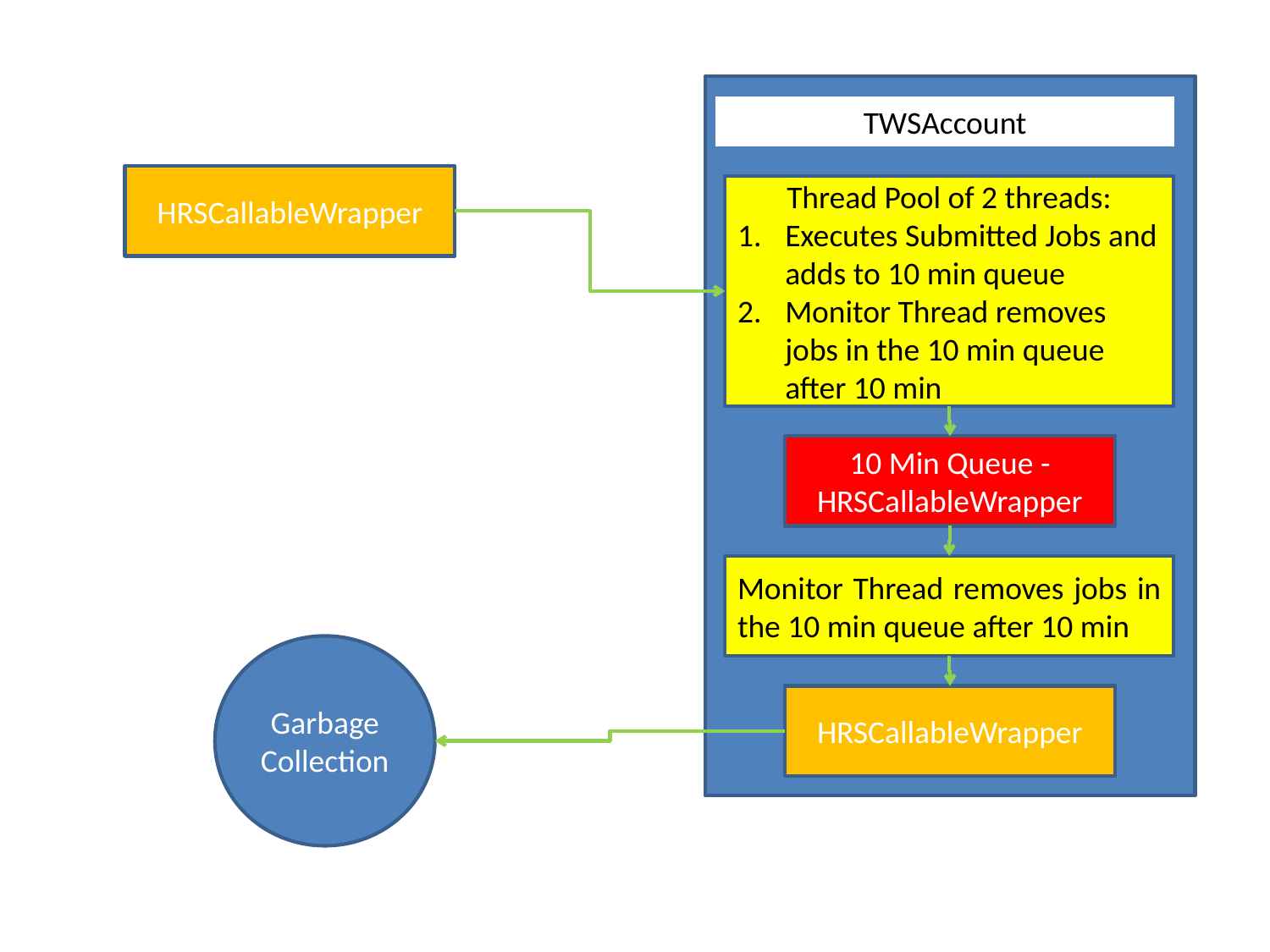

TWSAccount
HRSCallableWrapper
Thread Pool of 2 threads:
Executes Submitted Jobs and adds to 10 min queue
Monitor Thread removes jobs in the 10 min queue after 10 min
10 Min Queue - HRSCallableWrapper
Monitor Thread removes jobs in the 10 min queue after 10 min
Garbage Collection
HRSCallableWrapper